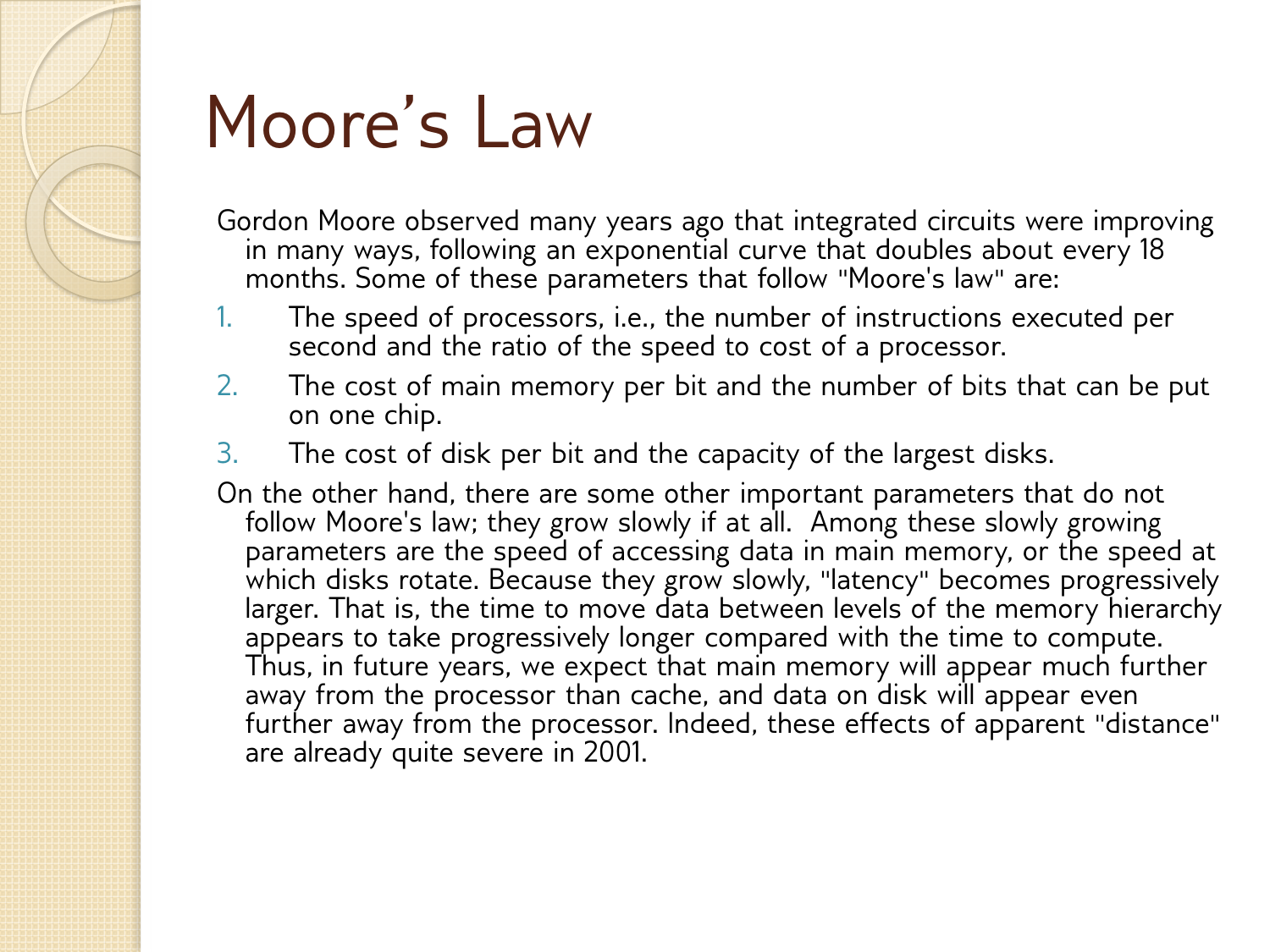

# Moore’s Law
Gordon Moore observed many years ago that integrated circuits were improving in many ways, following an exponential curve that doubles about every 18 months. Some of these parameters that follow "Moore's law" are:
The speed of processors, i.e., the number of instructions executed per second and the ratio of the speed to cost of a processor.
The cost of main memory per bit and the number of bits that can be put on one chip.
The cost of disk per bit and the capacity of the largest disks.
On the other hand, there are some other important parameters that do not follow Moore's law; they grow slowly if at all.  Among these slowly growing parameters are the speed of accessing data in main memory, or the speed at which disks rotate. Because they grow slowly, "latency" becomes progressively larger. That is, the time to move data between levels of the memory hierarchy appears to take progressively longer compared with the time to compute. Thus, in future years, we expect that main memory will appear much further away from the processor than cache, and data on disk will appear even further away from the processor. Indeed, these effects of apparent "distance" are already quite severe in 2001.